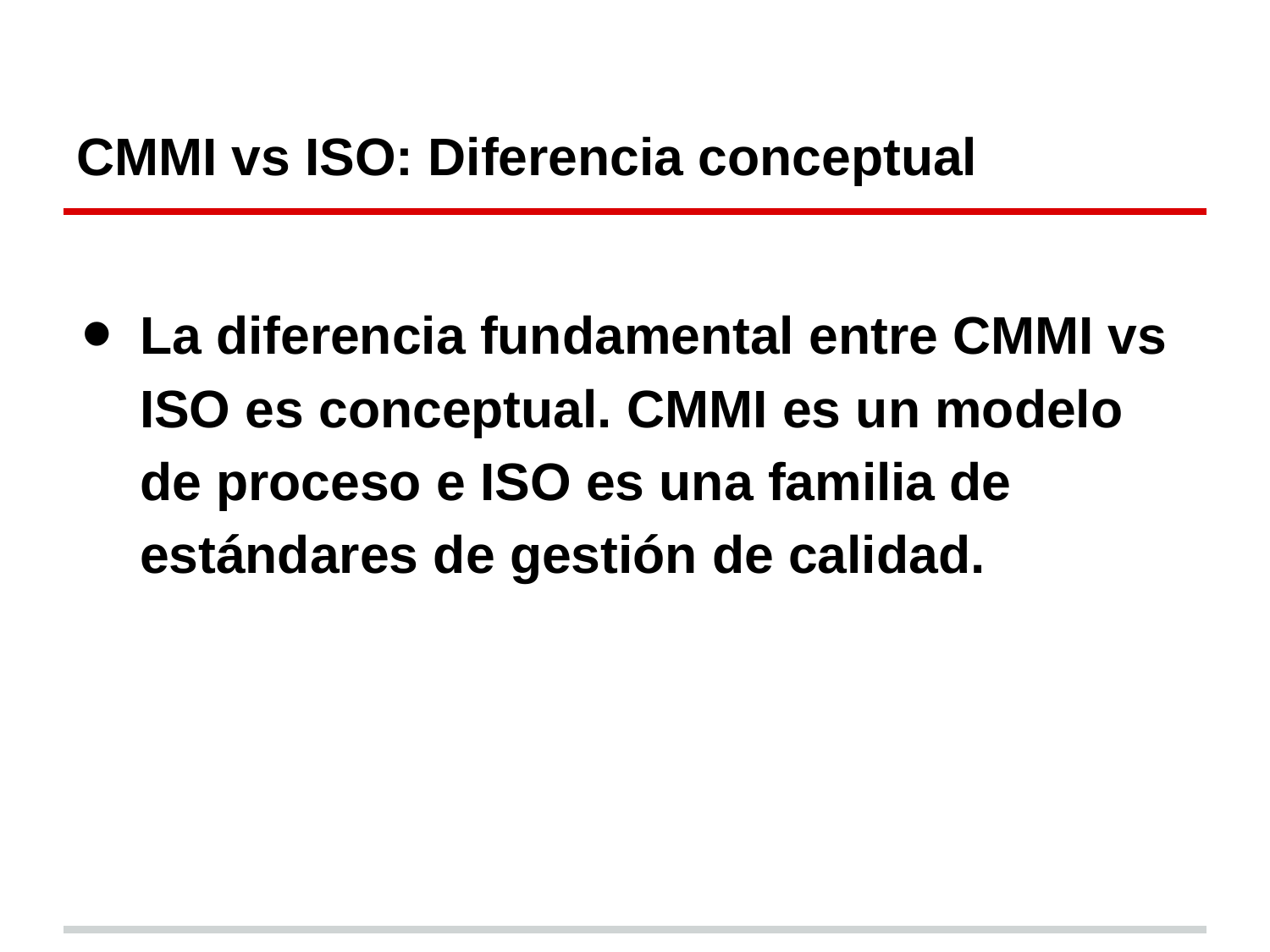

CMMI vs ISO: Diferencia conceptual

La diferencia fundamental entre CMMI vs ISO es conceptual. CMMI es un modelo de proceso e ISO es una familia de estándares de gestión de calidad.